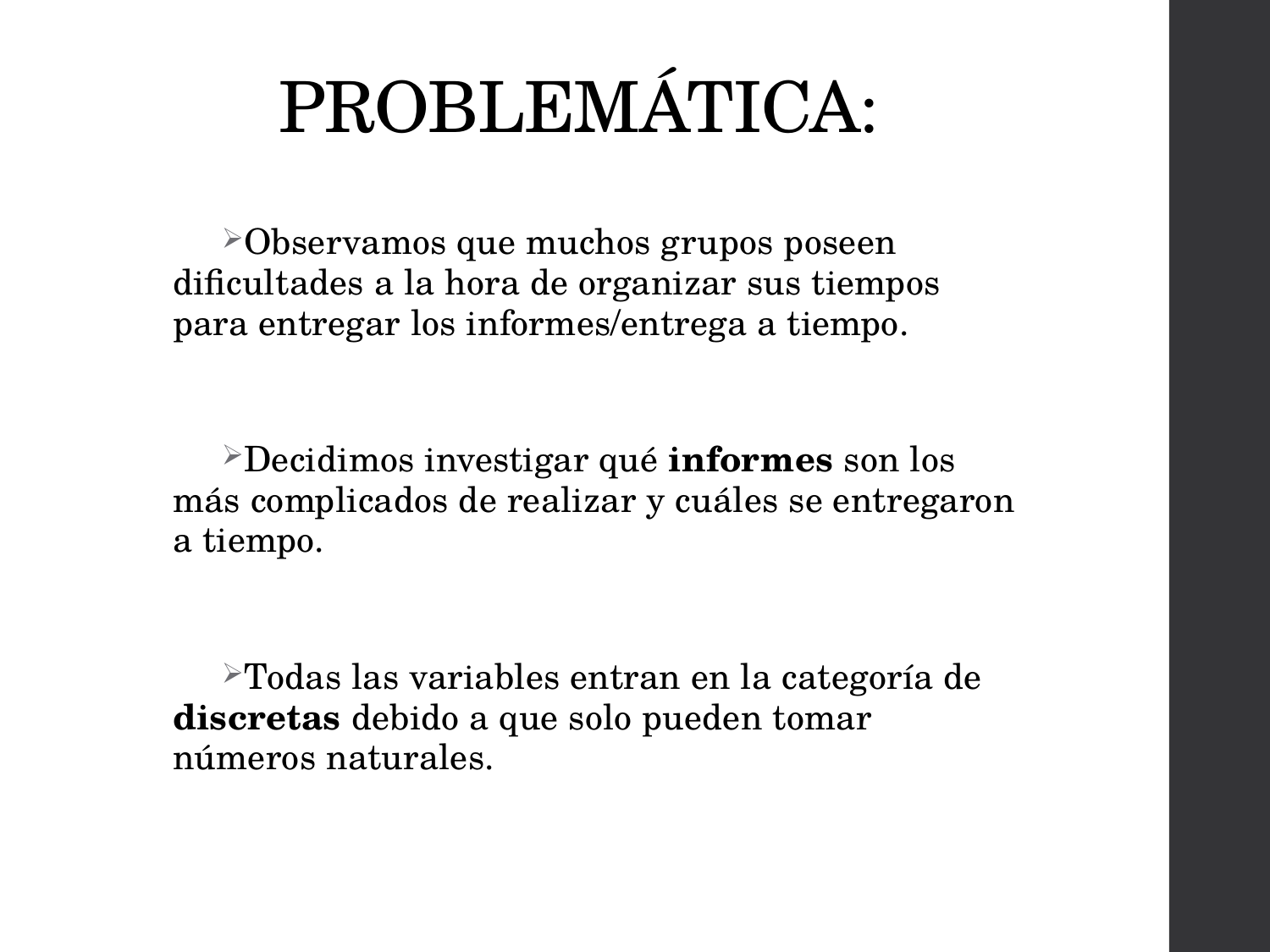

# PROBLEMÁTICA:
Observamos que muchos grupos poseen dificultades a la hora de organizar sus tiempos para entregar los informes/entrega a tiempo.

Decidimos investigar qué informes son los más complicados de realizar y cuáles se entregaron a tiempo.

Todas las variables entran en la categoría de discretas debido a que solo pueden tomar números naturales.